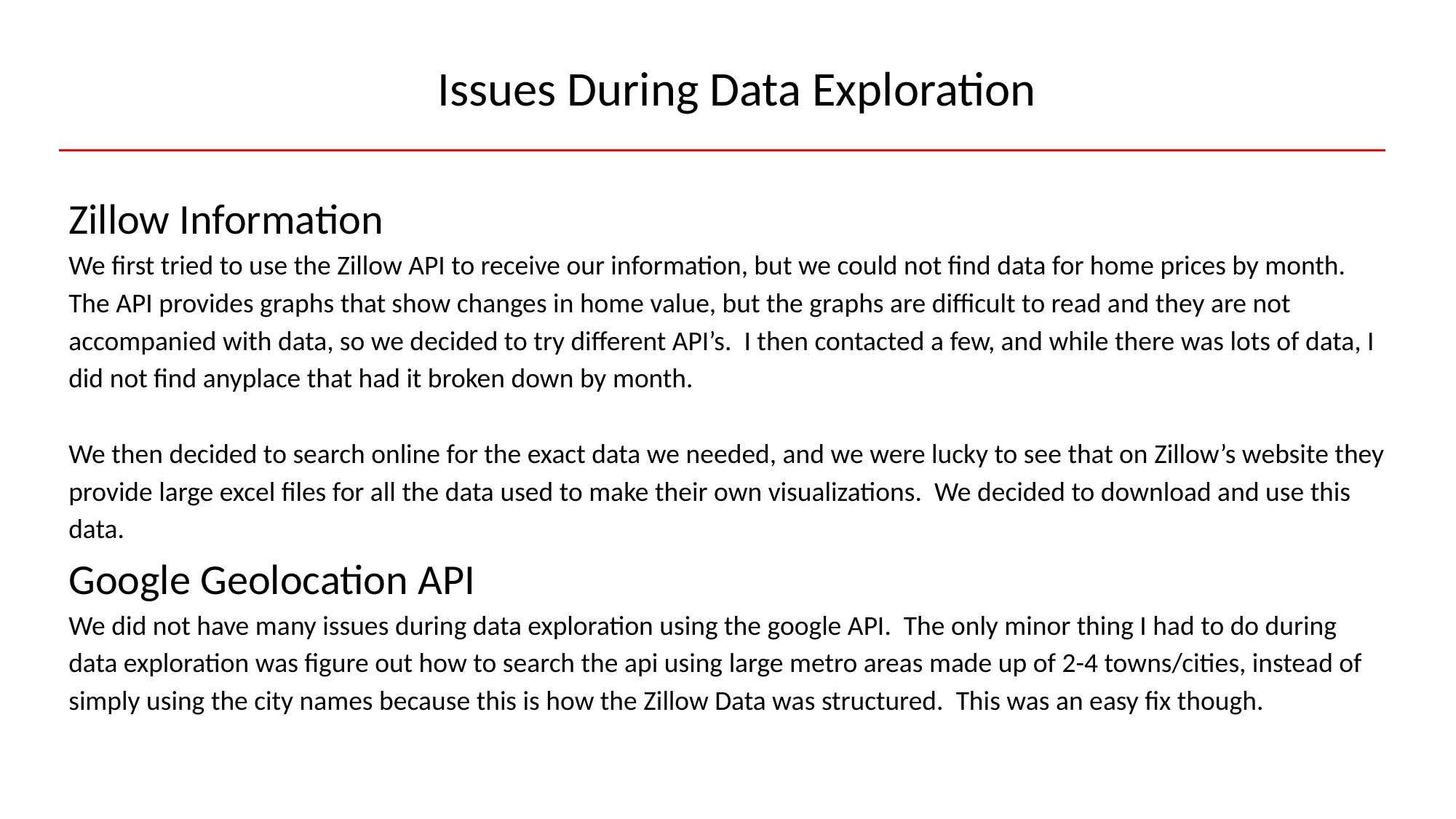

# Issues During Data Exploration
Zillow Information
We first tried to use the Zillow API to receive our information, but we could not find data for home prices by month.  The API provides graphs that show changes in home value, but the graphs are difficult to read and they are not accompanied with data, so we decided to try different API’s.  I then contacted a few, and while there was lots of data, I did not find anyplace that had it broken down by month.
We then decided to search online for the exact data we needed, and we were lucky to see that on Zillow’s website they provide large excel files for all the data used to make their own visualizations.  We decided to download and use this data.
Google Geolocation API
We did not have many issues during data exploration using the google API.  The only minor thing I had to do during data exploration was figure out how to search the api using large metro areas made up of 2-4 towns/cities, instead of simply using the city names because this is how the Zillow Data was structured.  This was an easy fix though.